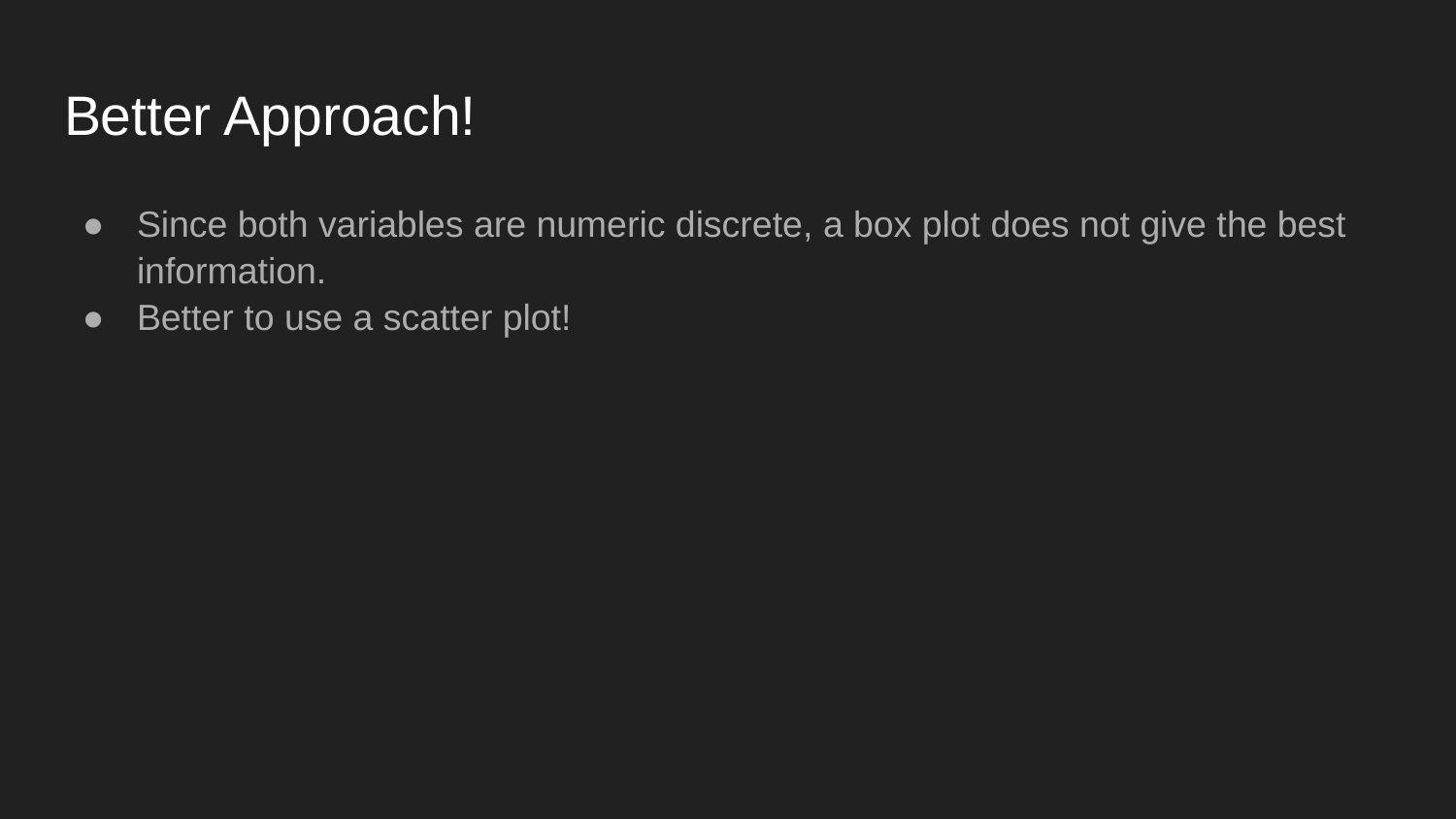

# Better Approach!
Since both variables are numeric discrete, a box plot does not give the best information.
Better to use a scatter plot!